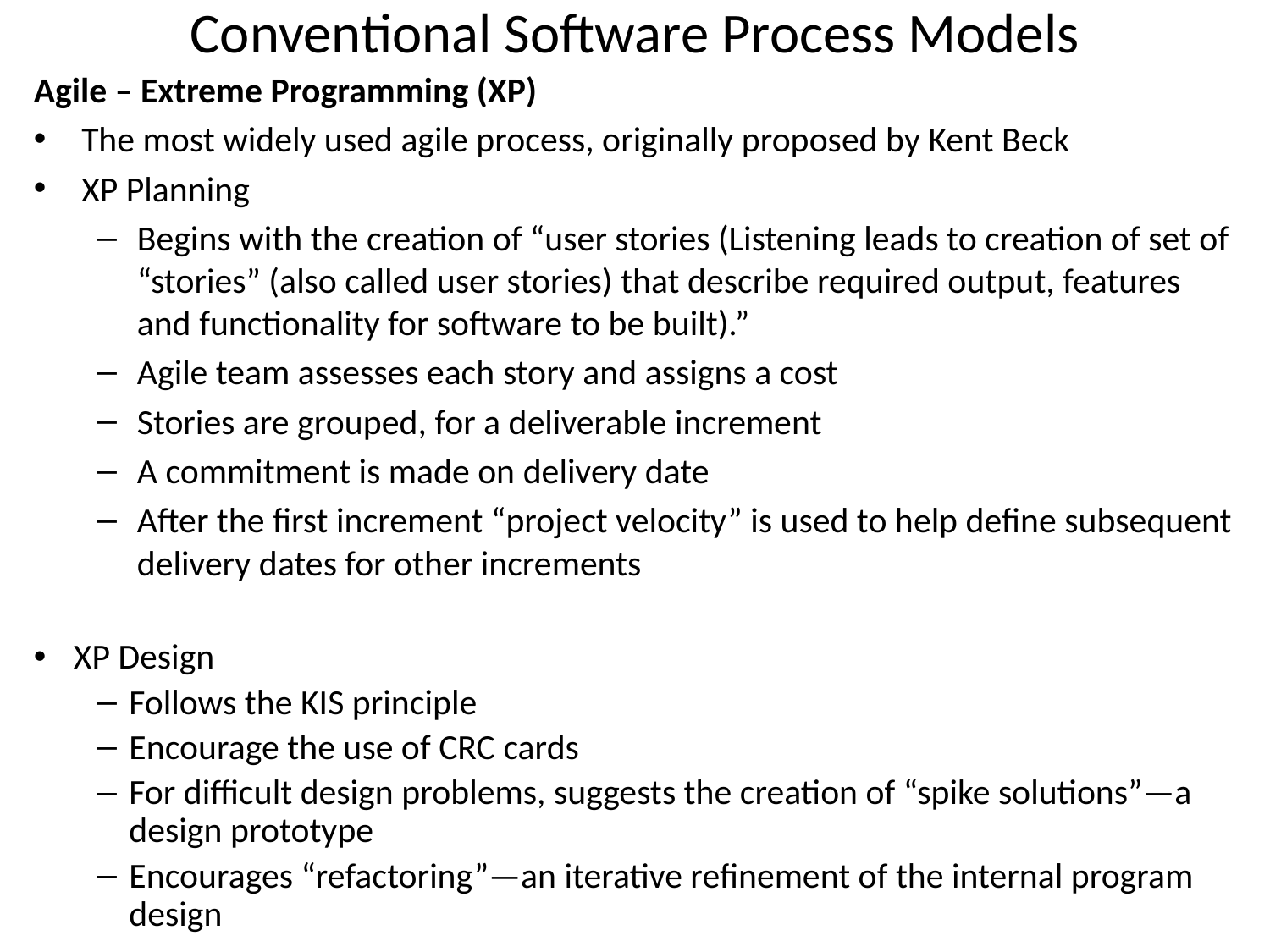

# Conventional Software Process Models
Agile – Extreme Programming (XP)
The most widely used agile process, originally proposed by Kent Beck
XP Planning
Begins with the creation of “user stories (Listening leads to creation of set of “stories” (also called user stories) that describe required output, features and functionality for software to be built).”
Agile team assesses each story and assigns a cost
Stories are grouped, for a deliverable increment
A commitment is made on delivery date
After the first increment “project velocity” is used to help define subsequent delivery dates for other increments

XP Design
Follows the KIS principle
Encourage the use of CRC cards
For difficult design problems, suggests the creation of “spike solutions”—a design prototype
Encourages “refactoring”—an iterative refinement of the internal program design